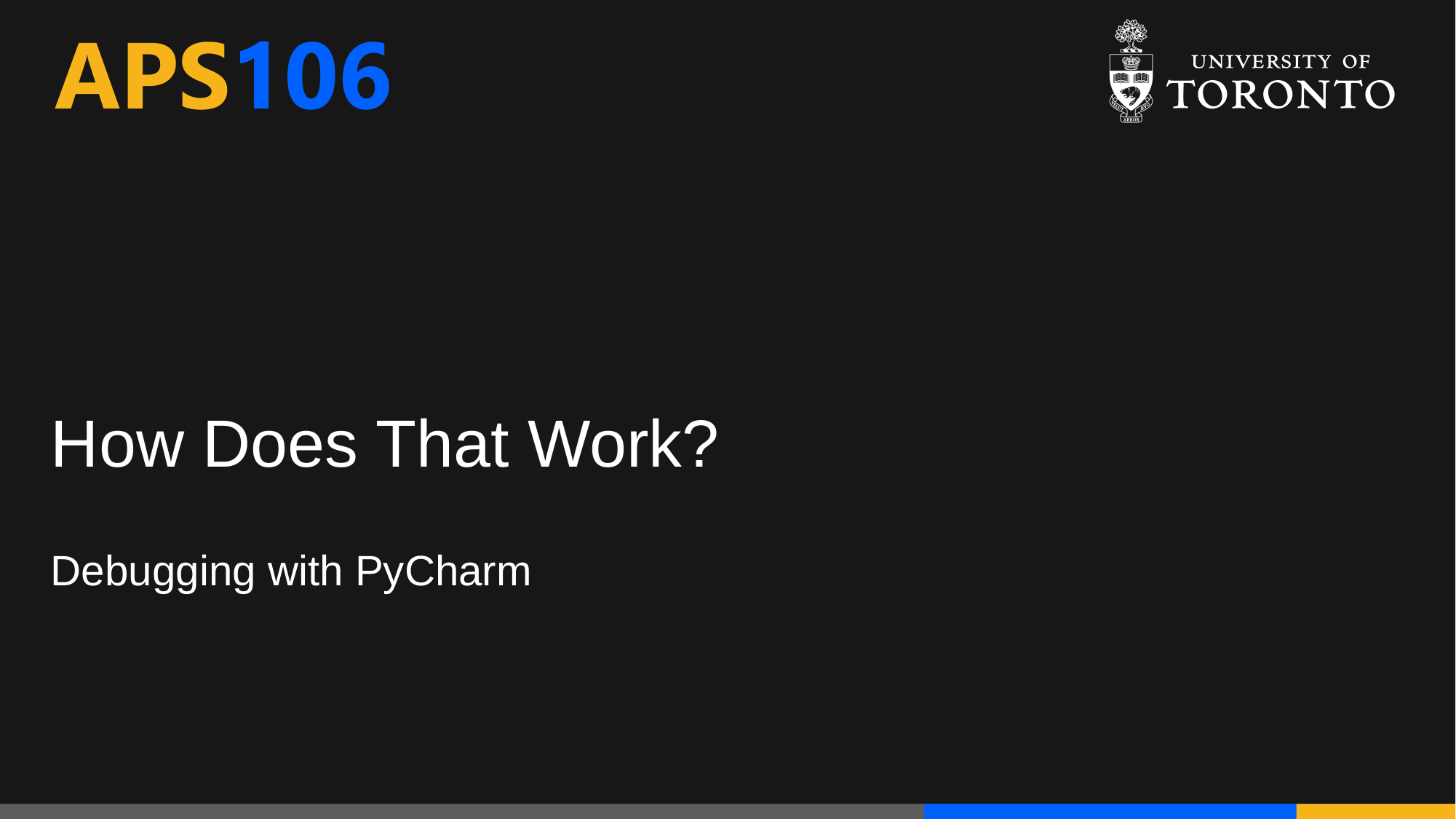

# How Does That Work?
Debugging with PyCharm